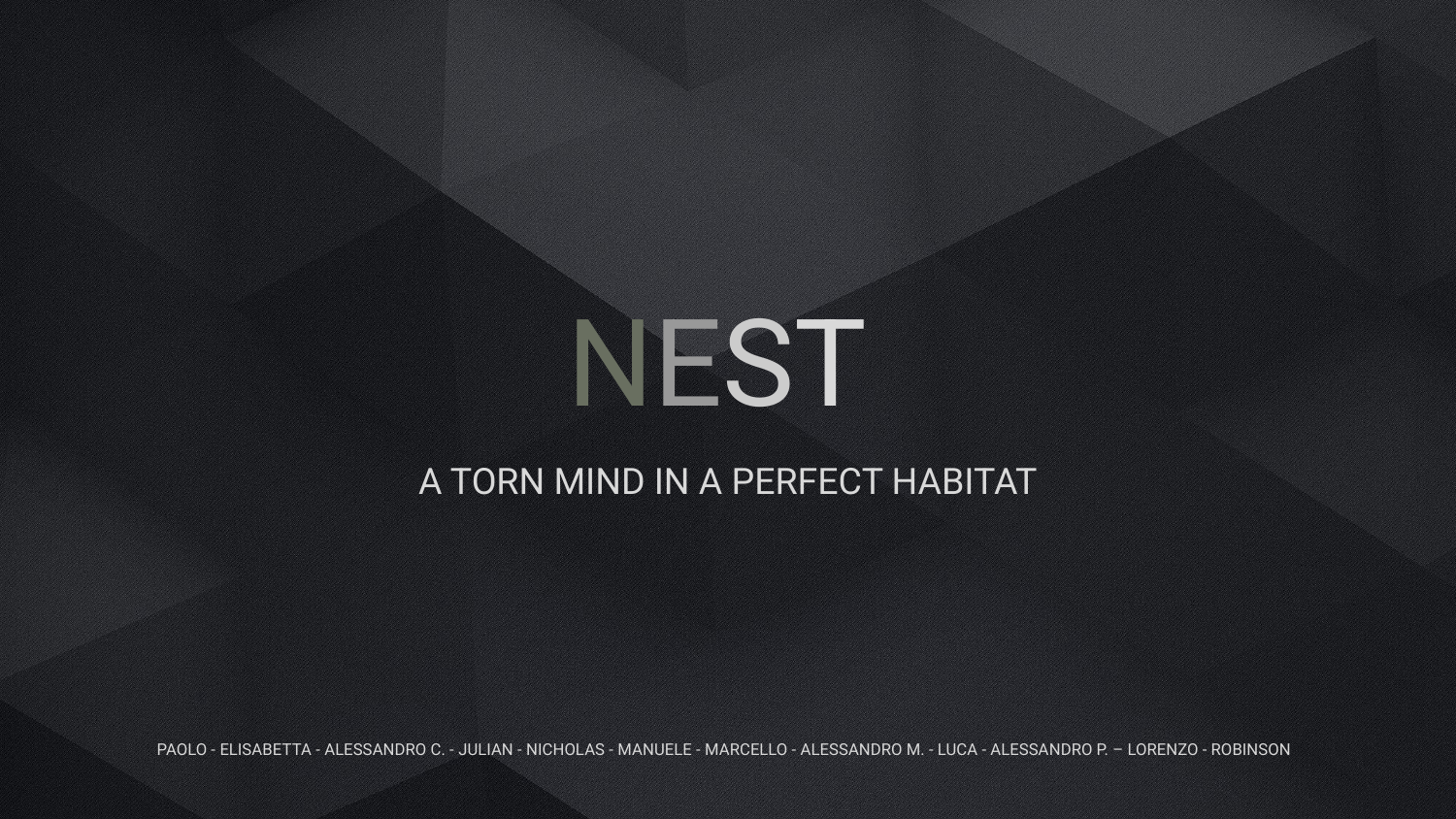

# NEST
A TORN MIND IN A PERFECT HABITAT
PAOLO - ELISABETTA - ALESSANDRO C. - JULIAN - NICHOLAS - MANUELE - MARCELLO - ALESSANDRO M. - LUCA - ALESSANDRO P. – LORENZO - ROBINSON